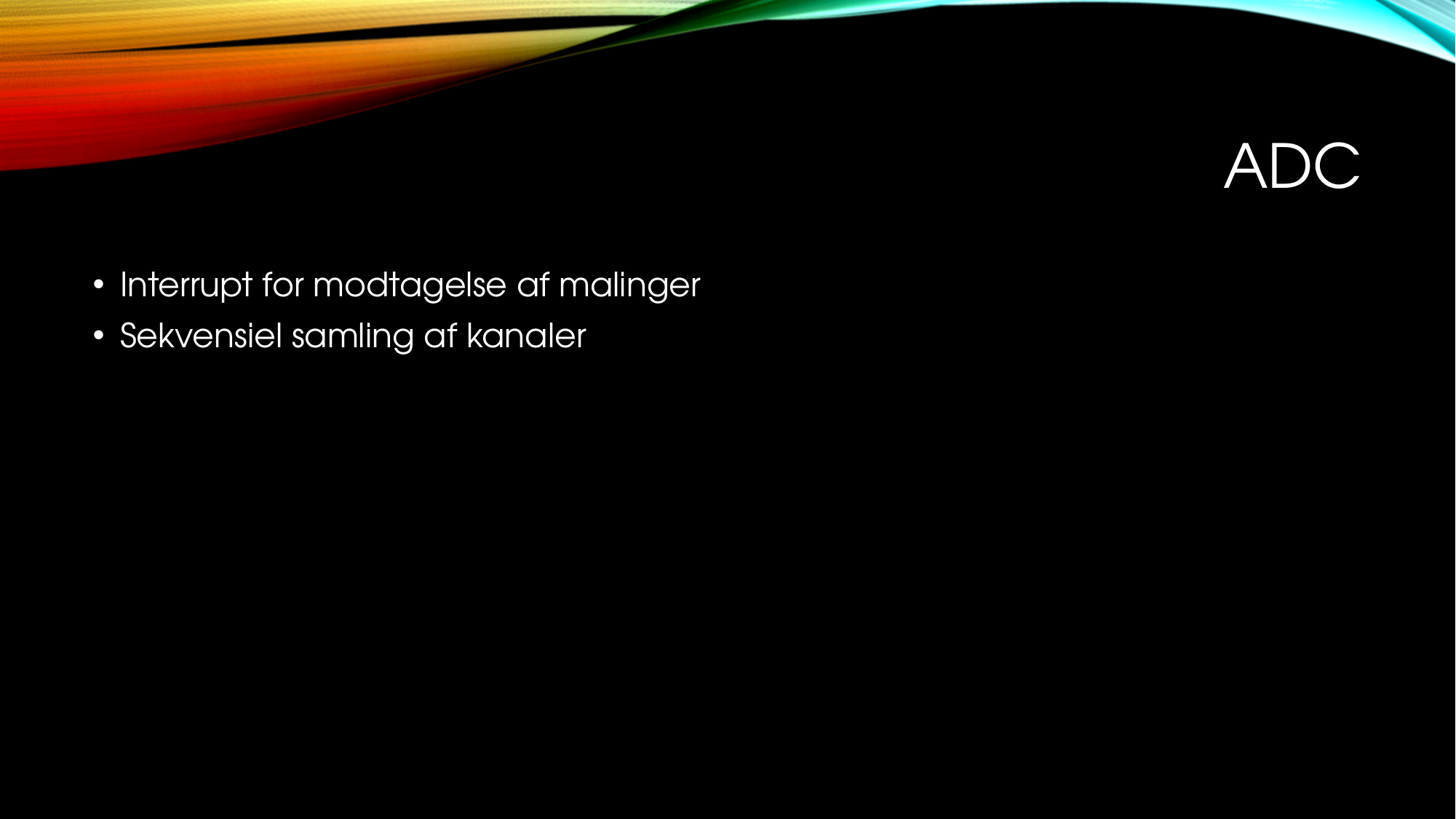

# ADC
Interrupt for modtagelse af malinger
Sekvensiel samling af kanaler